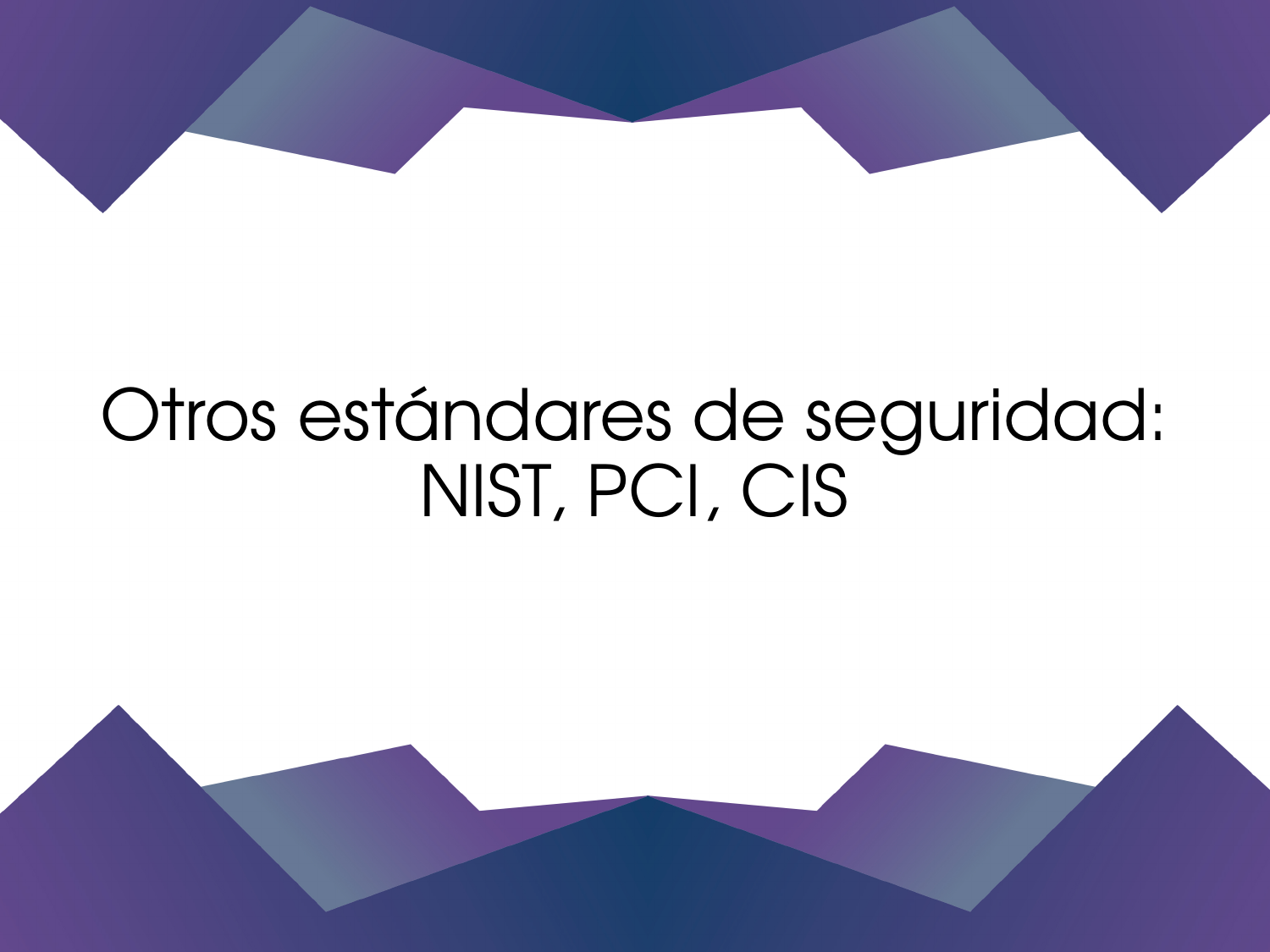

# Otros estándares de seguridad: NIST, PCI, CIS